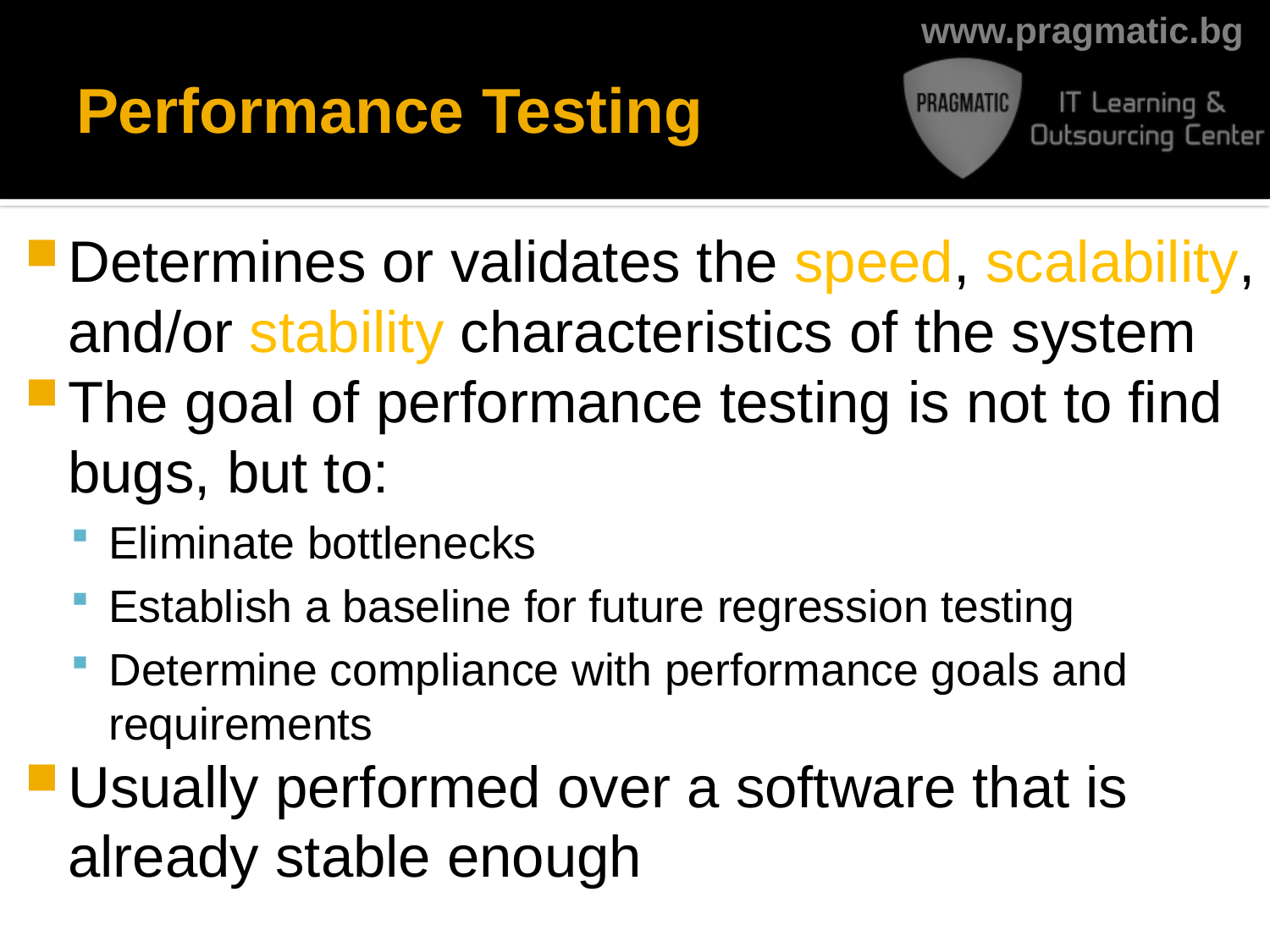

# Performance Testing
Determines or validates the speed, scalability, and/or stability characteristics of the system
The goal of performance testing is not to find bugs, but to:
Eliminate bottlenecks
Establish a baseline for future regression testing
Determine compliance with performance goals and requirements
Usually performed over a software that is already stable enough